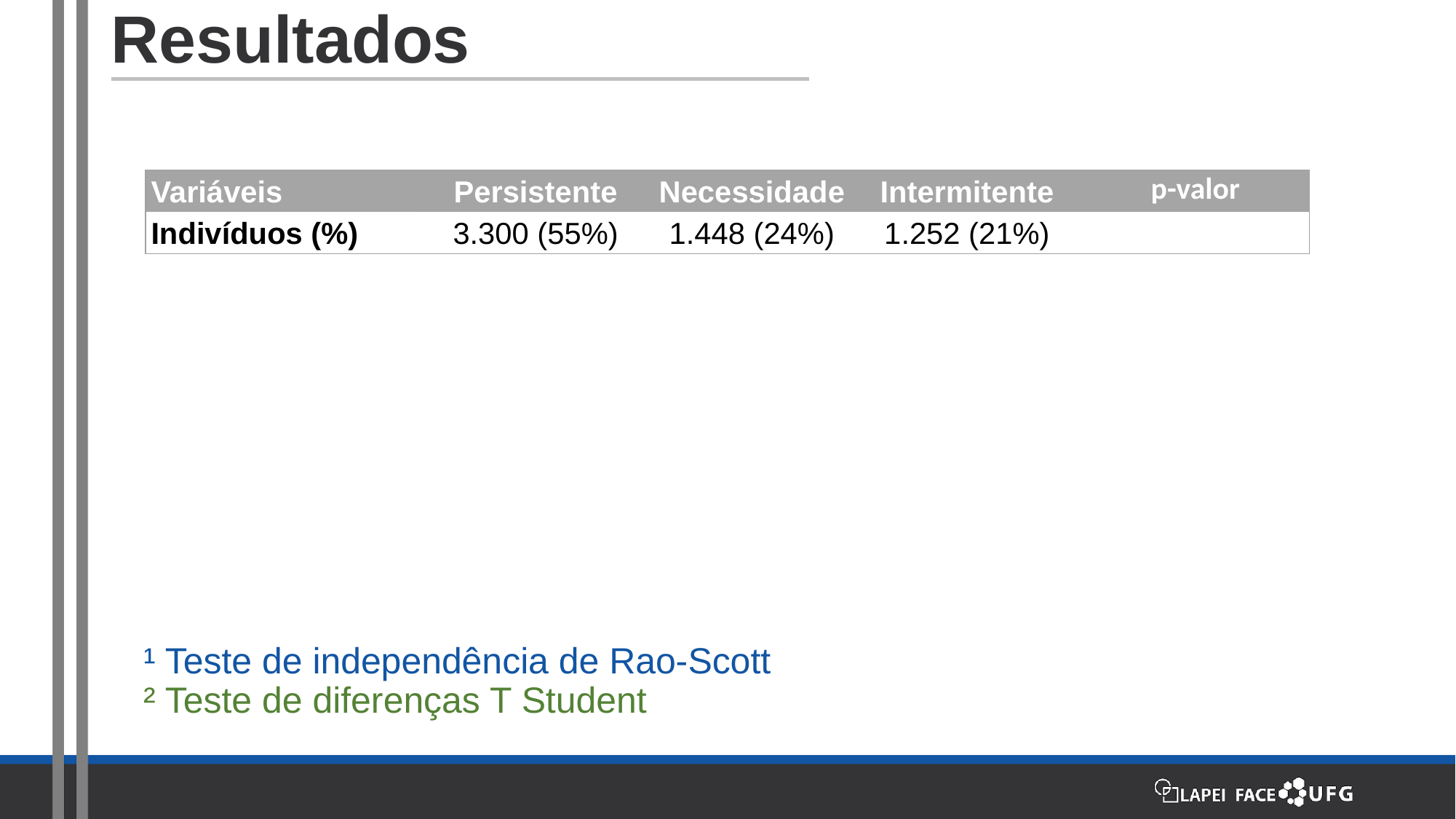

# Resultados
| Variáveis | Persistente | Necessidade | Intermitente | p-valor |
| --- | --- | --- | --- | --- |
| Indivíduos (%) | 3.300 (55%) | 1.448 (24%) | 1.252 (21%) |  |
¹ Teste de independência de Rao-Scott
² Teste de diferenças T Student